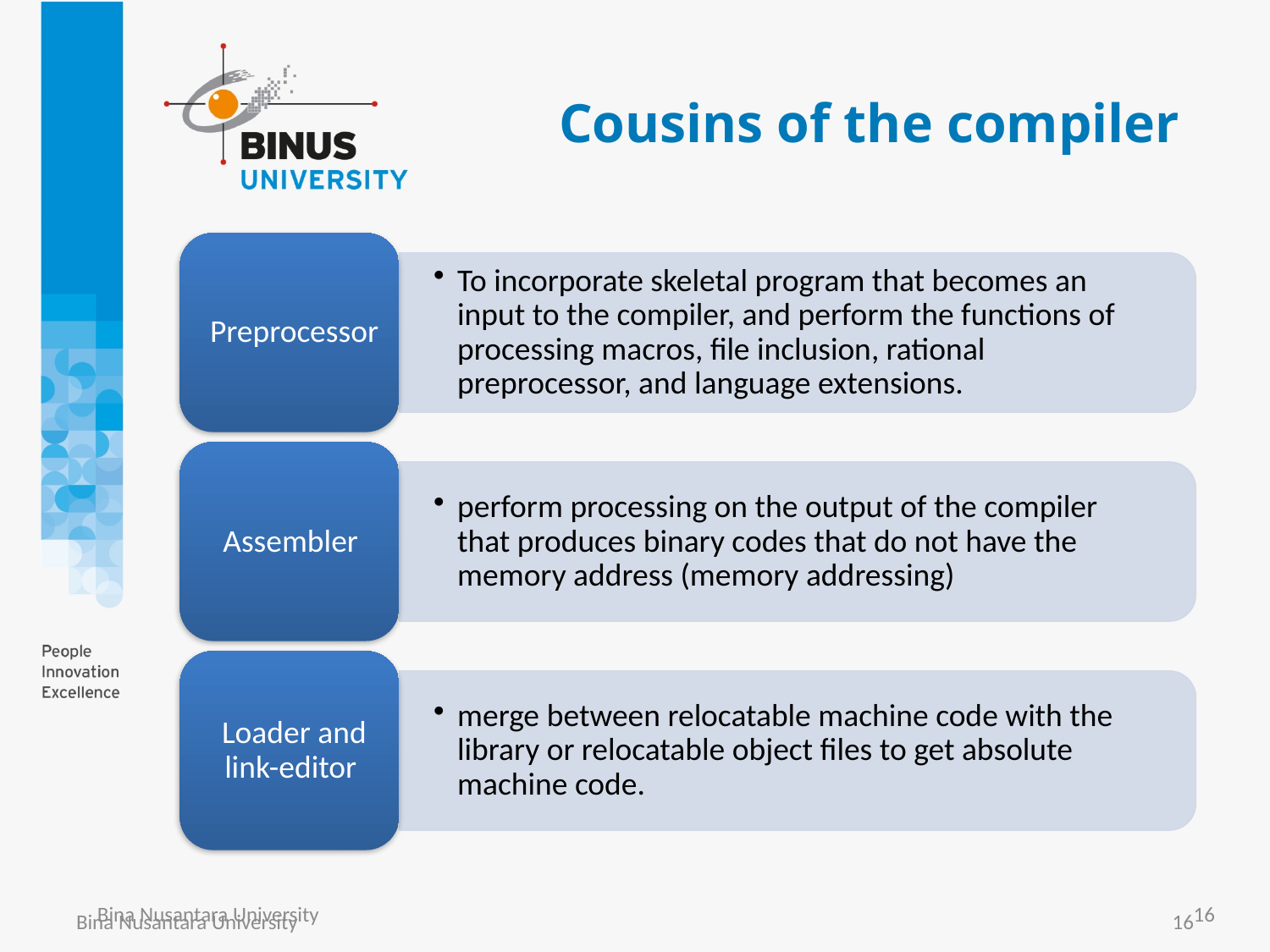

# Cousins of the compiler
To incorporate skeletal program that becomes an input to the compiler, and perform the functions of processing macros, file inclusion, rational preprocessor, and language extensions.
Preprocessor
perform processing on the output of the compiler that produces binary codes that do not have the memory address (memory addressing)
Assembler
merge between relocatable machine code with the library or relocatable object files to get absolute machine code.
Loader and link-editor
Bina Nusantara University
16
Bina Nusantara University
16